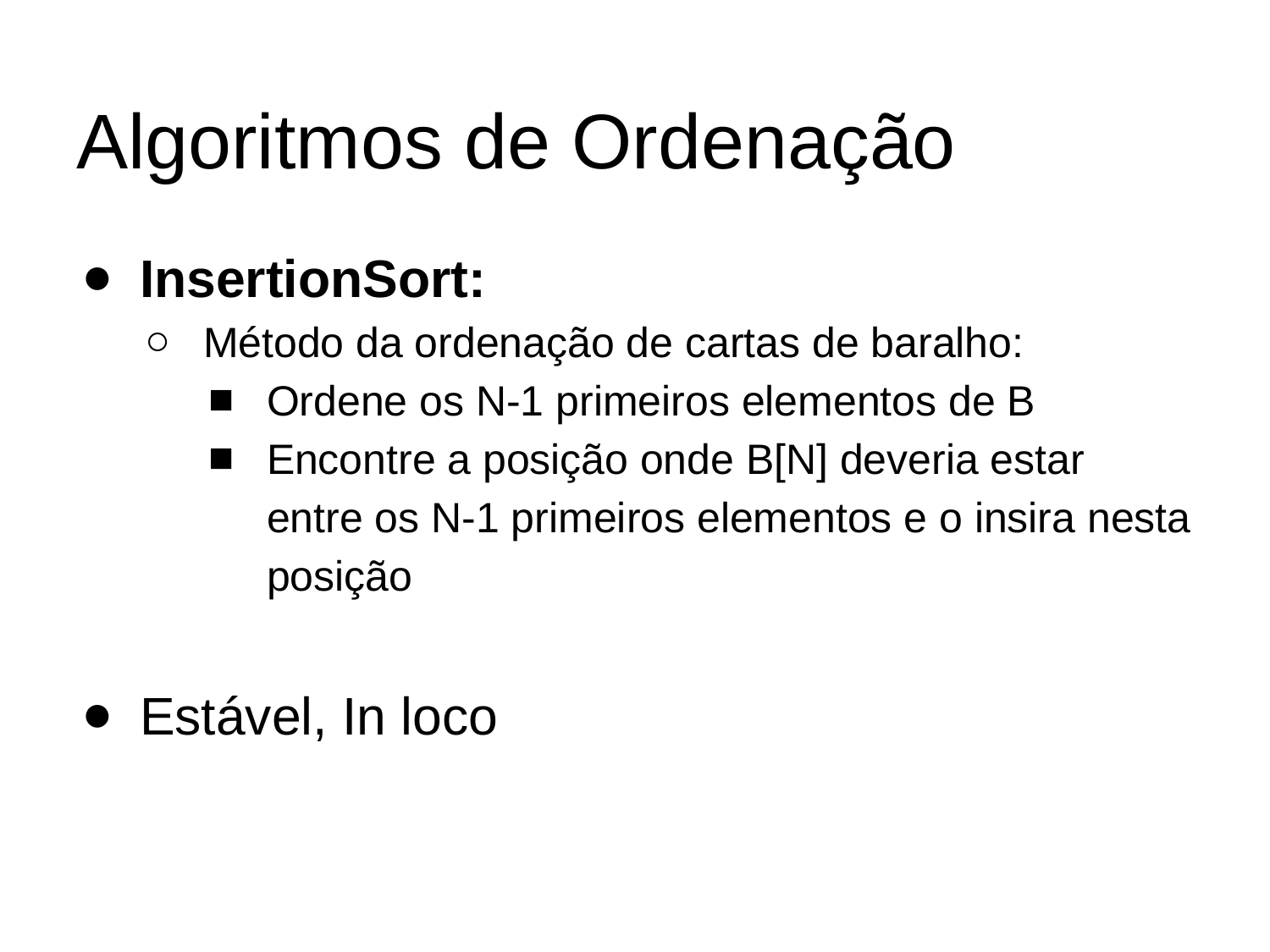

# Algoritmos de Ordenação
InsertionSort:
Método da ordenação de cartas de baralho:
Ordene os N-1 primeiros elementos de B
Encontre a posição onde B[N] deveria estar entre os N-1 primeiros elementos e o insira nesta posição

Estável, In loco